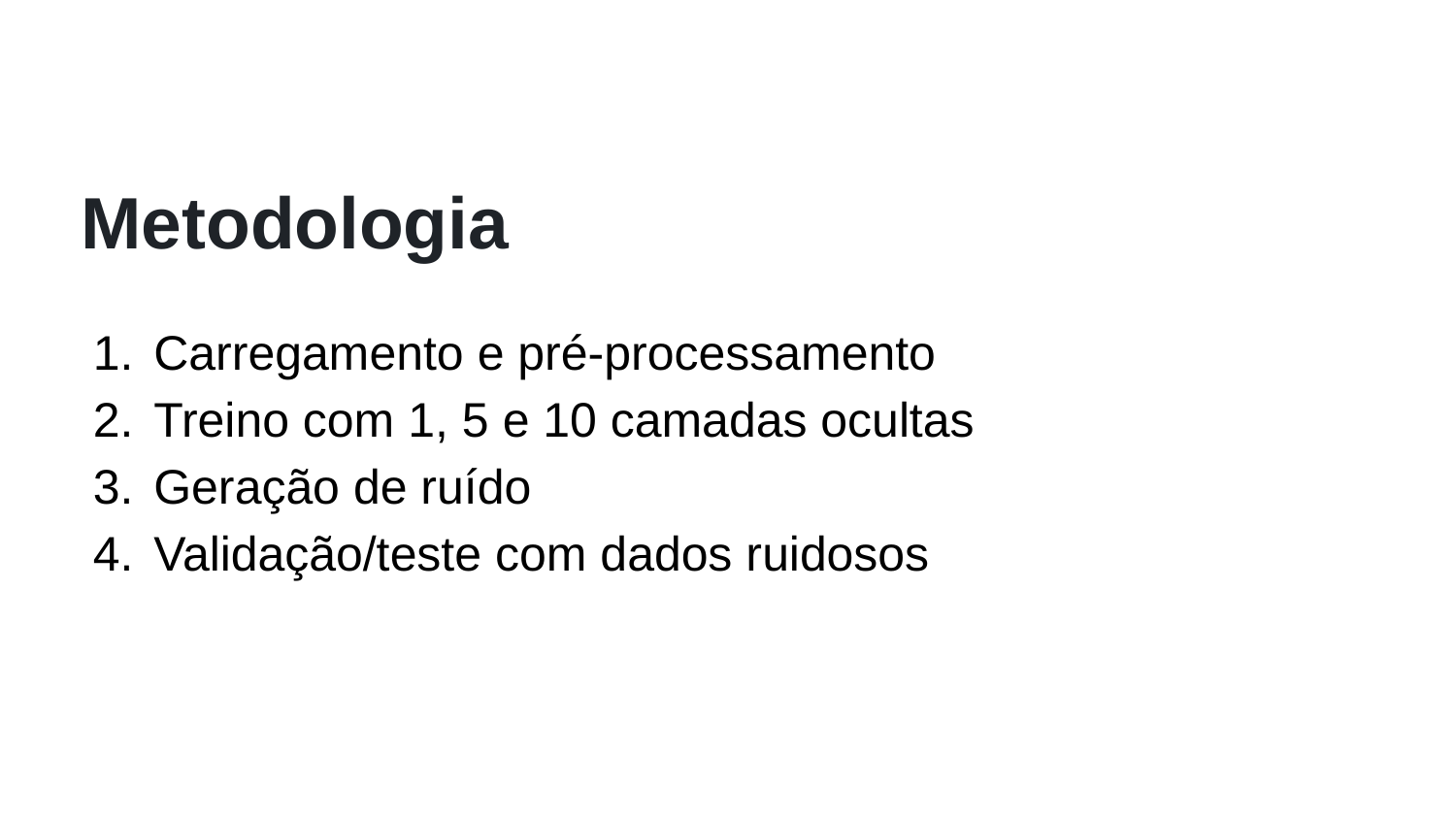

Metodologia
Carregamento e pré-processamento
Treino com 1, 5 e 10 camadas ocultas
Geração de ruído
Validação/teste com dados ruidosos